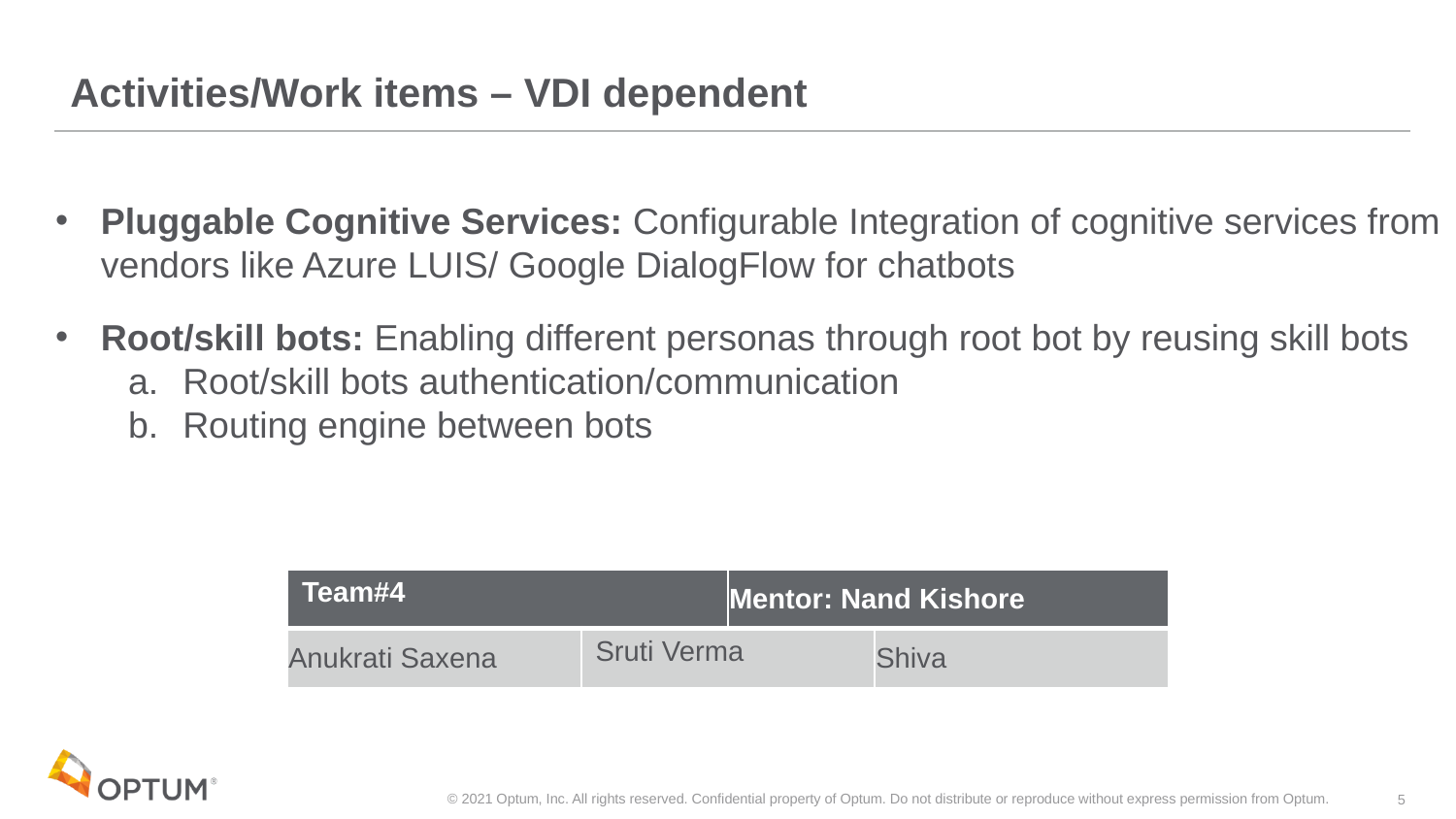

Activities/Work items – VDI dependent

Pluggable Cognitive Services: Configurable Integration of cognitive services from vendors like Azure LUIS/ Google DialogFlow for chatbots

Root/skill bots: Enabling different personas through root bot by reusing skill bots
Root/skill bots authentication/communication
Routing engine between bots

| Team#4 |  | Mentor: Nand Kishore |  |
| --- | --- | --- | --- |
| Anukrati Saxena | Sruti Verma |  | Shiva |
5
© 2021 Optum, Inc. All rights reserved. Confidential property of Optum. Do not distribute or reproduce without express permission from Optum.